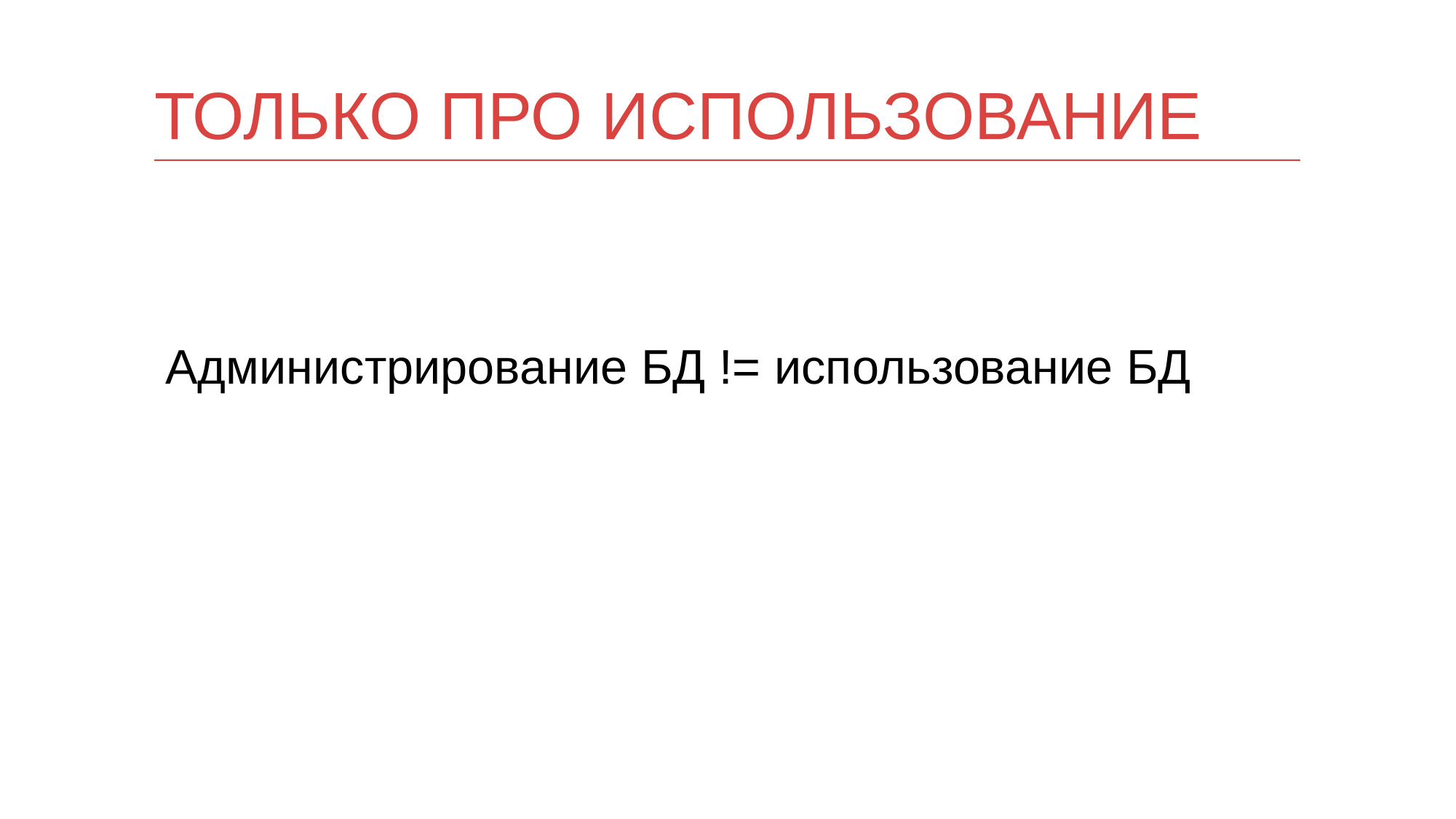

# Только про использование

Администрирование БД != использование БД